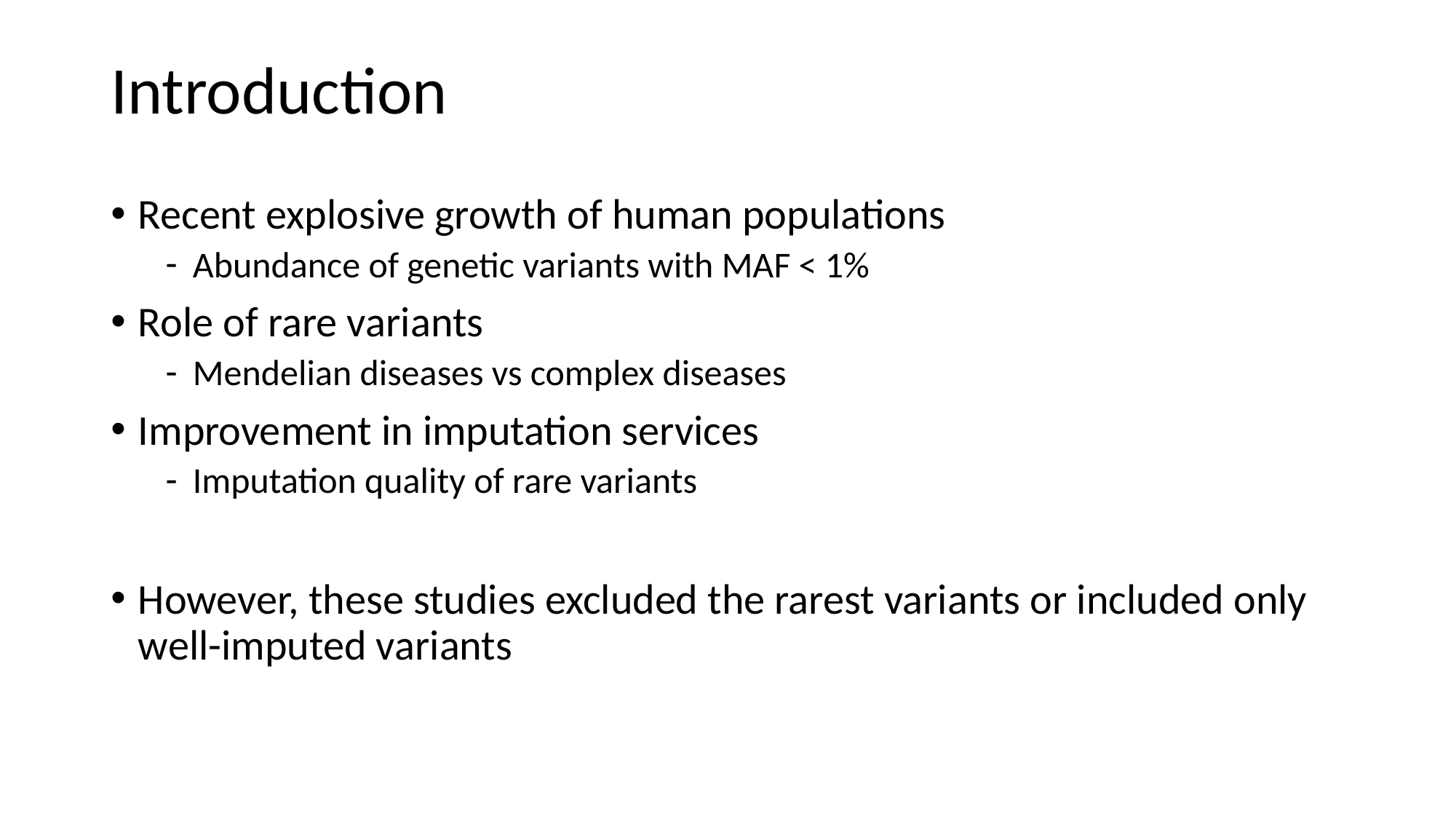

# Introduction
Recent explosive growth of human populations
Abundance of genetic variants with MAF < 1%
Role of rare variants
Mendelian diseases vs complex diseases
Improvement in imputation services
Imputation quality of rare variants

However, these studies excluded the rarest variants or included only well-imputed variants